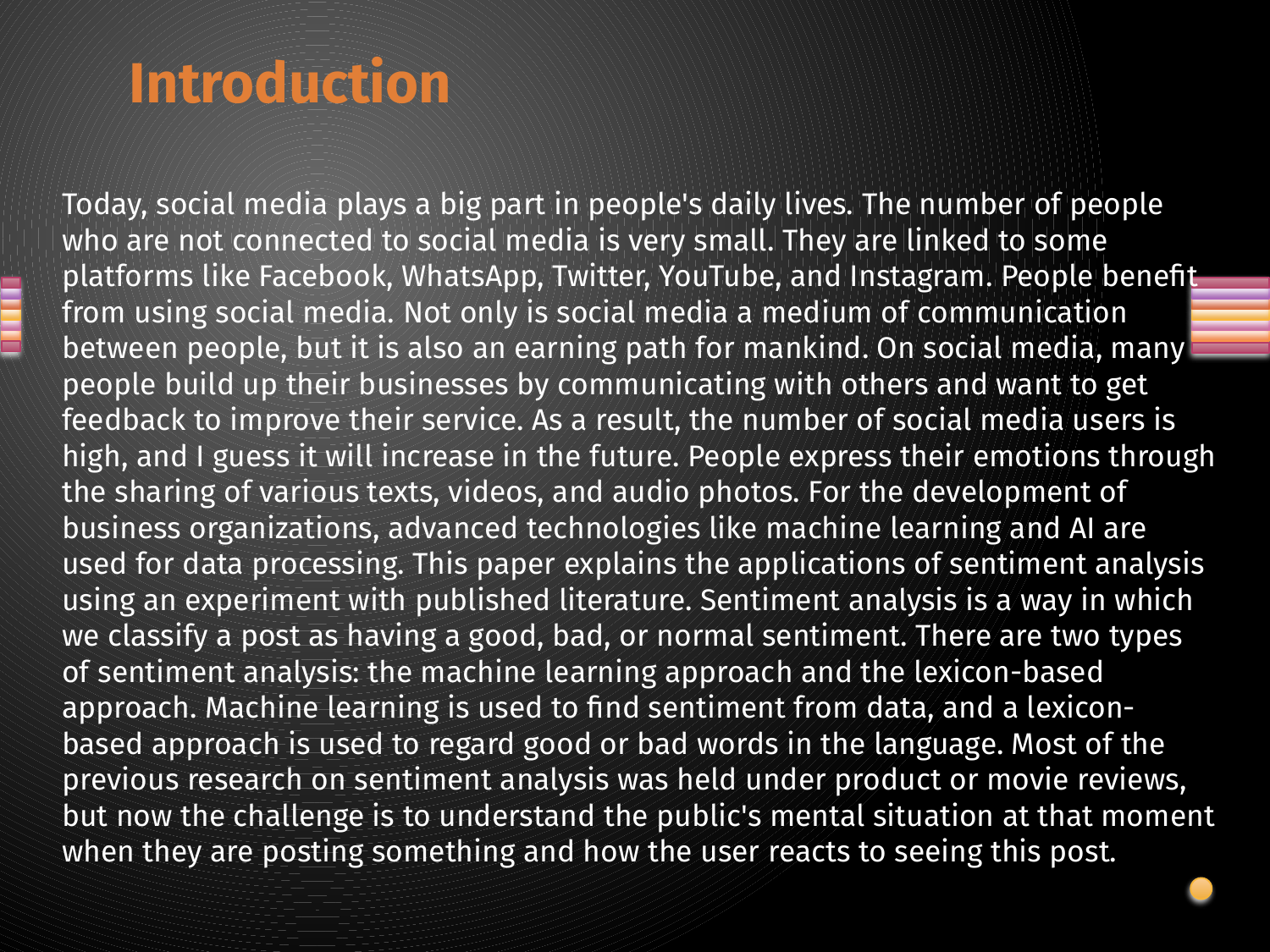

# Introduction
Today, social media plays a big part in people's daily lives. The number of people who are not connected to social media is very small. They are linked to some platforms like Facebook, WhatsApp, Twitter, YouTube, and Instagram. People benefit from using social media. Not only is social media a medium of communication between people, but it is also an earning path for mankind. On social media, many people build up their businesses by communicating with others and want to get feedback to improve their service. As a result, the number of social media users is high, and I guess it will increase in the future. People express their emotions through the sharing of various texts, videos, and audio photos. For the development of business organizations, advanced technologies like machine learning and AI are used for data processing. This paper explains the applications of sentiment analysis using an experiment with published literature. Sentiment analysis is a way in which we classify a post as having a good, bad, or normal sentiment. There are two types of sentiment analysis: the machine learning approach and the lexicon-based approach. Machine learning is used to find sentiment from data, and a lexicon-based approach is used to regard good or bad words in the language. Most of the previous research on sentiment analysis was held under product or movie reviews, but now the challenge is to understand the public's mental situation at that moment when they are posting something and how the user reacts to seeing this post.